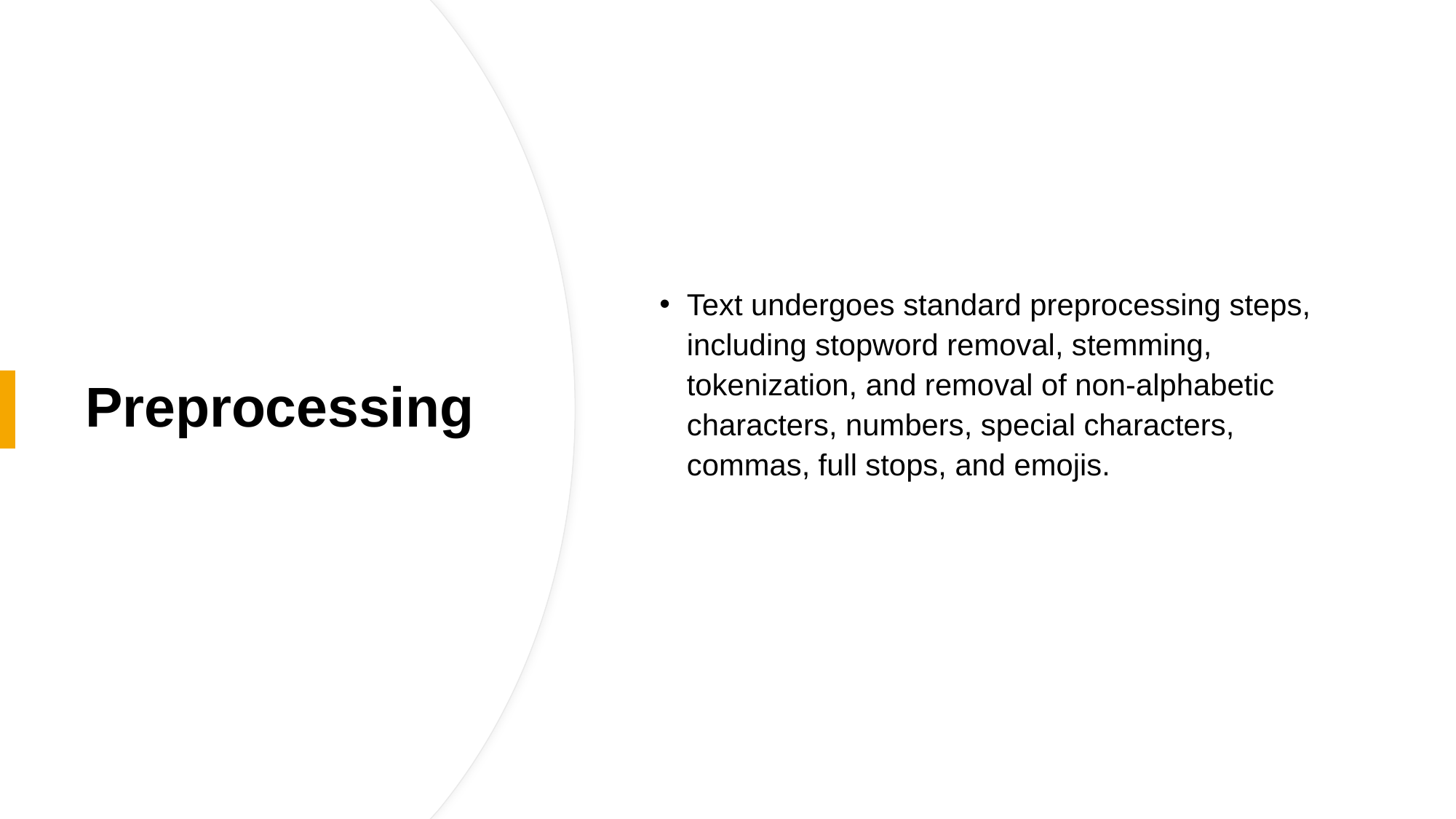

Text undergoes standard preprocessing steps, including stopword removal, stemming, tokenization, and removal of non-alphabetic characters, numbers, special characters, commas, full stops, and emojis.

# Preprocessing